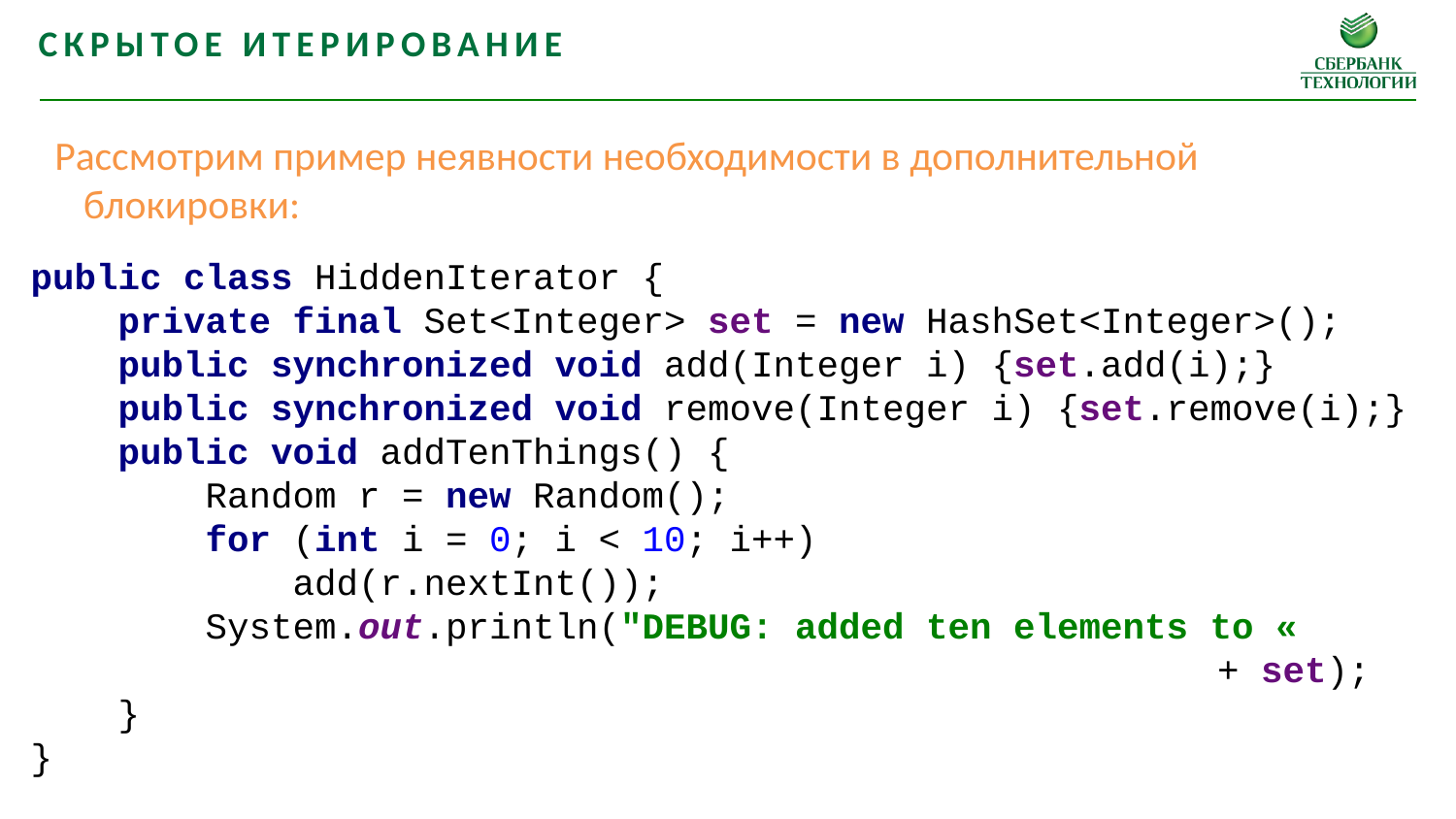

Скрытое итерирование
Рассмотрим пример неявности необходимости в дополнительной блокировки:

public class HiddenIterator {
    private final Set<Integer> set = new HashSet<Integer>();
    public synchronized void add(Integer i) {set.add(i);}
    public synchronized void remove(Integer i) {set.remove(i);}
    public void addTenThings() {
        Random r = new Random();
        for (int i = 0; i < 10; i++)
            add(r.nextInt());
        System.out.println("DEBUG: added ten elements to «
								 + set);
    }
}